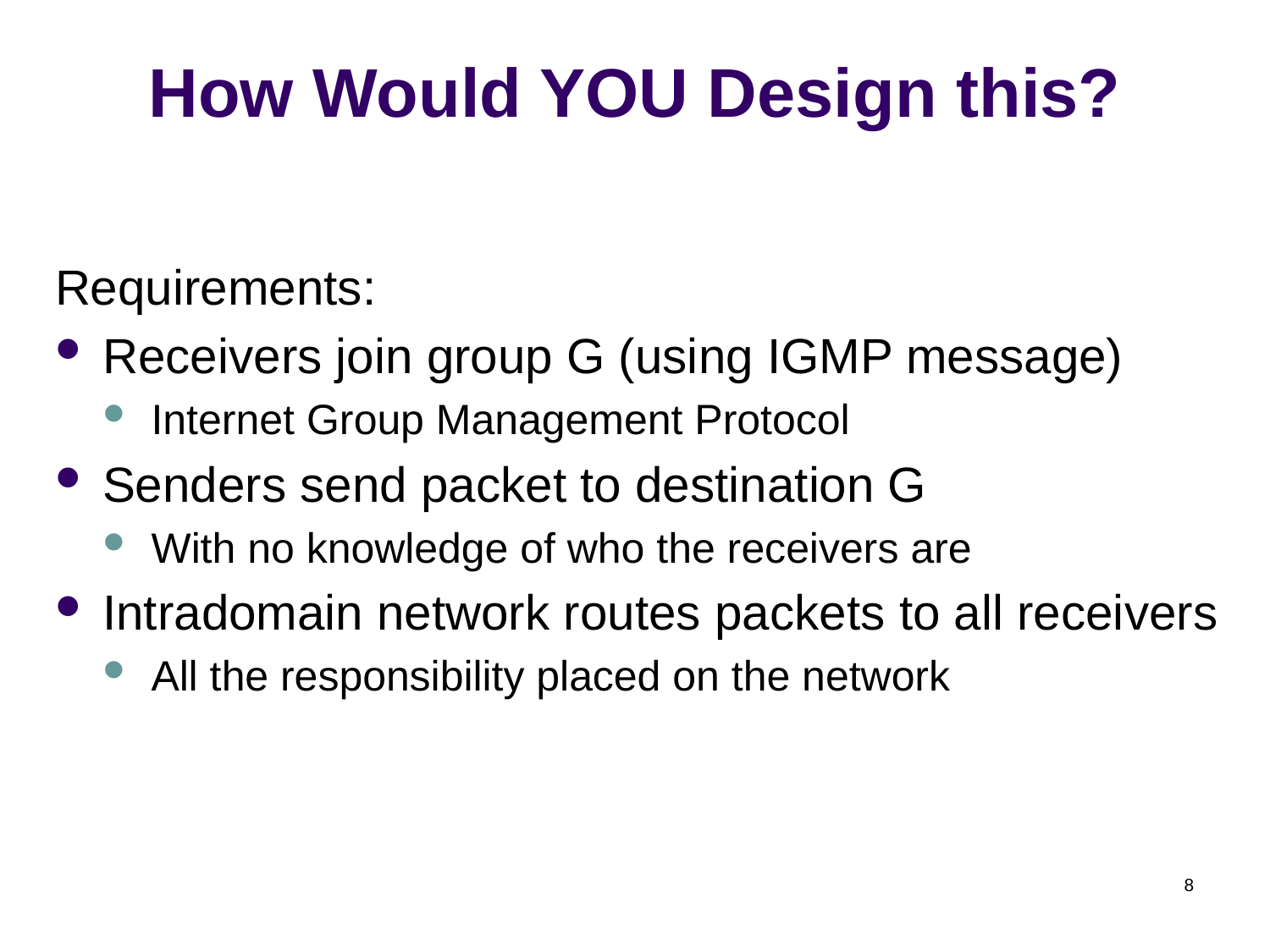

# How Would YOU Design this?

Requirements:
Receivers join group G (using IGMP message)
Internet Group Management Protocol
Senders send packet to destination G
With no knowledge of who the receivers are
Intradomain network routes packets to all receivers
All the responsibility placed on the network

8